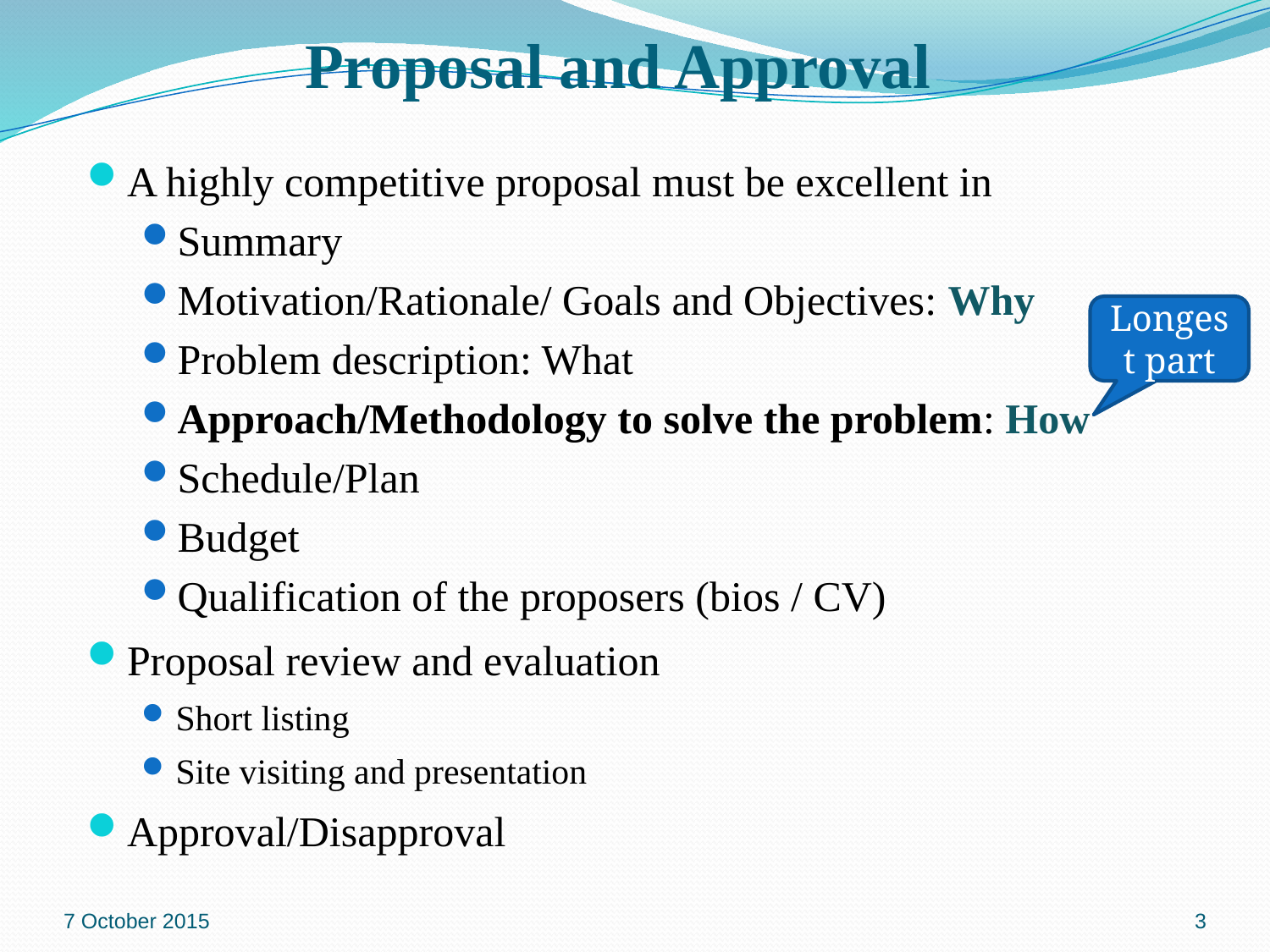

# Proposal and Approval
A highly competitive proposal must be excellent in
Summary
Motivation/Rationale/ Goals and Objectives: Why
Problem description: What
Approach/Methodology to solve the problem: How
Schedule/Plan
Budget
Qualification of the proposers (bios / CV)
Proposal review and evaluation
Short listing
Site visiting and presentation
Approval/Disapproval
Longest part
7 October 2015
3